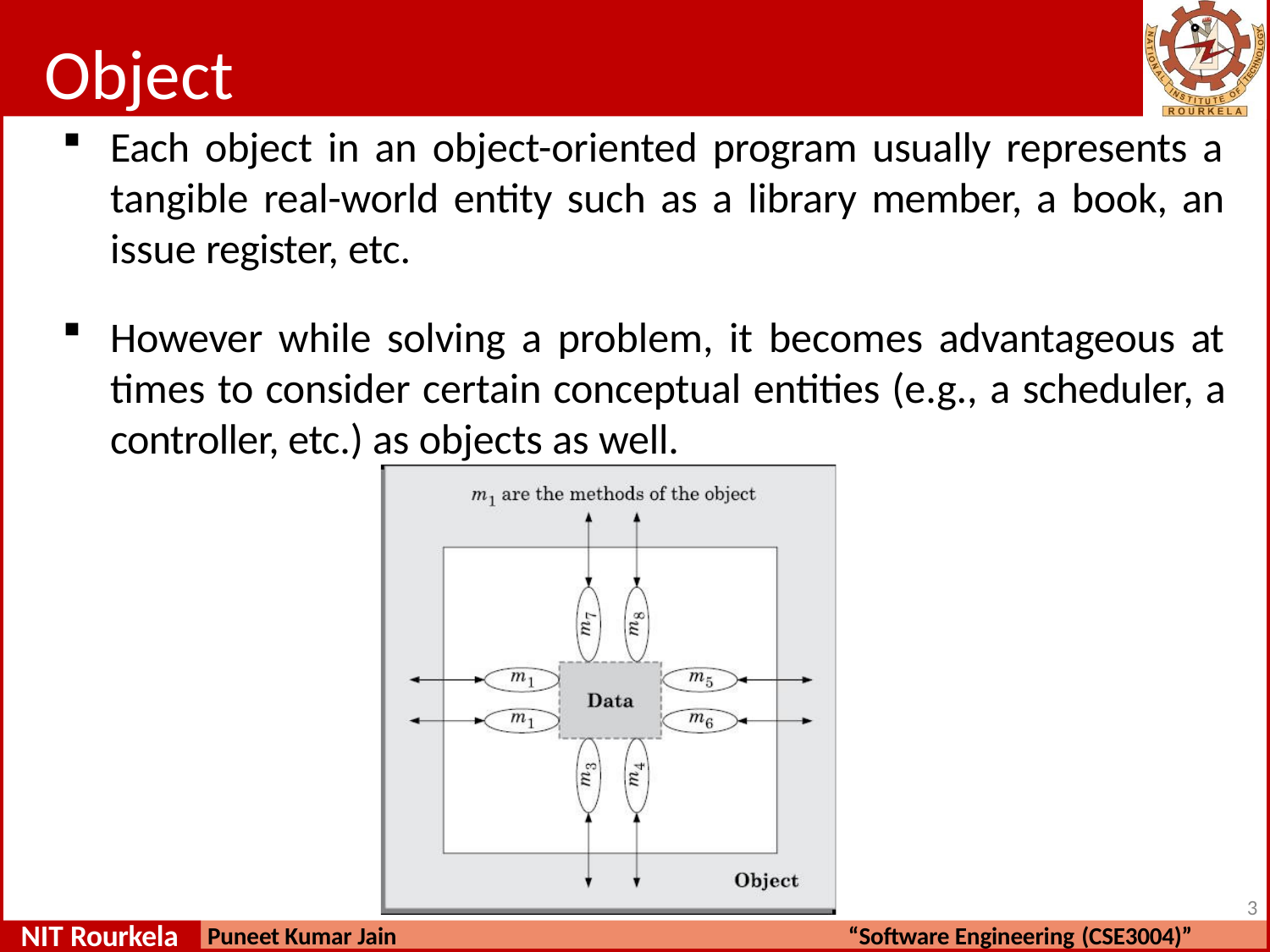

# Object
Each object in an object-oriented program usually represents a  tangible real-world entity such as a library member, a book, an  issue register, etc.

However while solving a problem, it becomes advantageous at  times to consider certain conceptual entities (e.g., a scheduler, a  controller, etc.) as objects as well.

3
NIT Rourkela
Puneet Kumar Jain
“Software Engineering (CSE3004)”